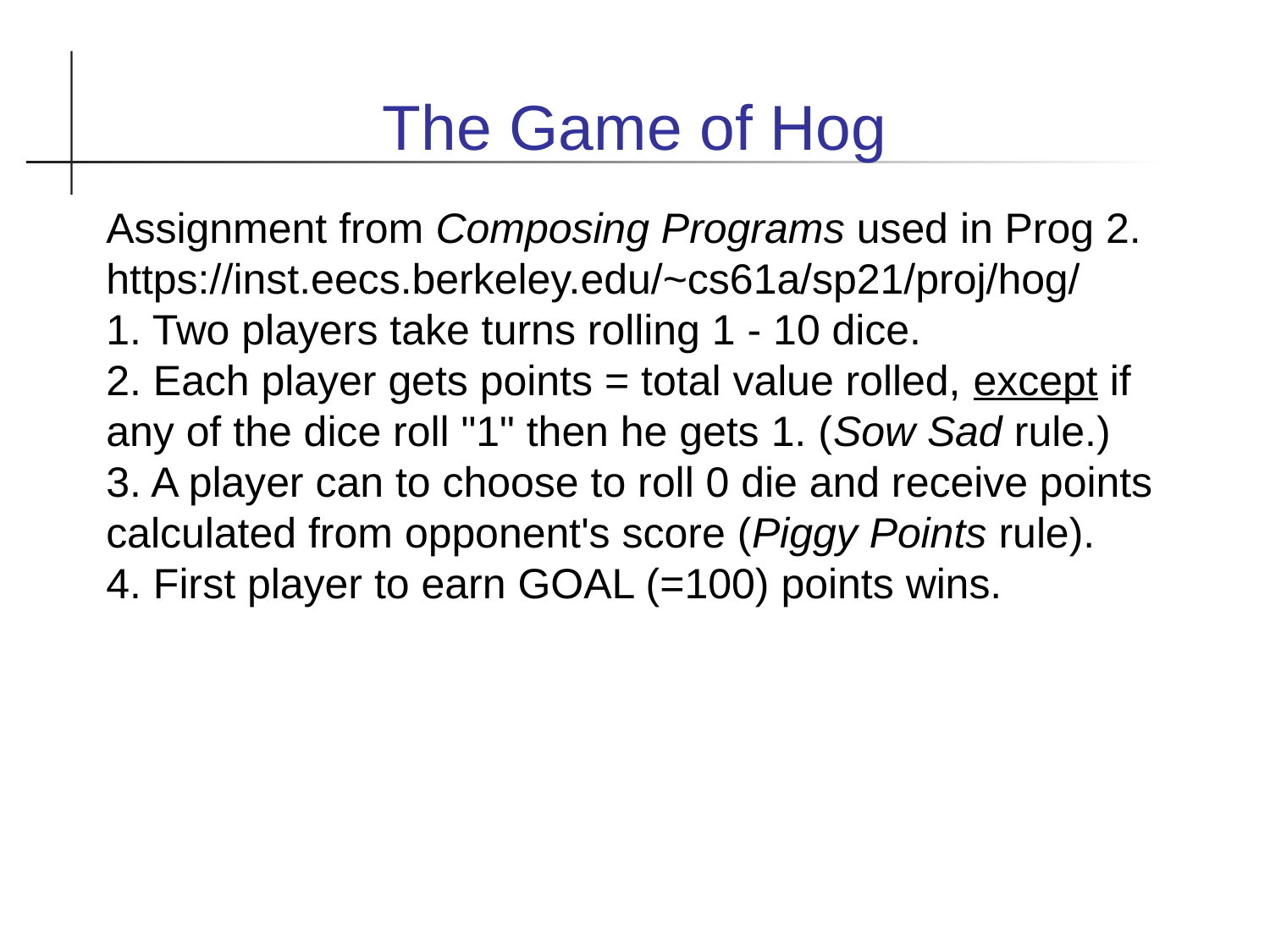

The Game of Hog
Assignment from Composing Programs used in Prog 2.
https://inst.eecs.berkeley.edu/~cs61a/sp21/proj/hog/
1. Two players take turns rolling 1 - 10 dice.
2. Each player gets points = total value rolled, except if any of the dice roll "1" then he gets 1. (Sow Sad rule.)
3. A player can to choose to roll 0 die and receive points calculated from opponent's score (Piggy Points rule).
4. First player to earn GOAL (=100) points wins.